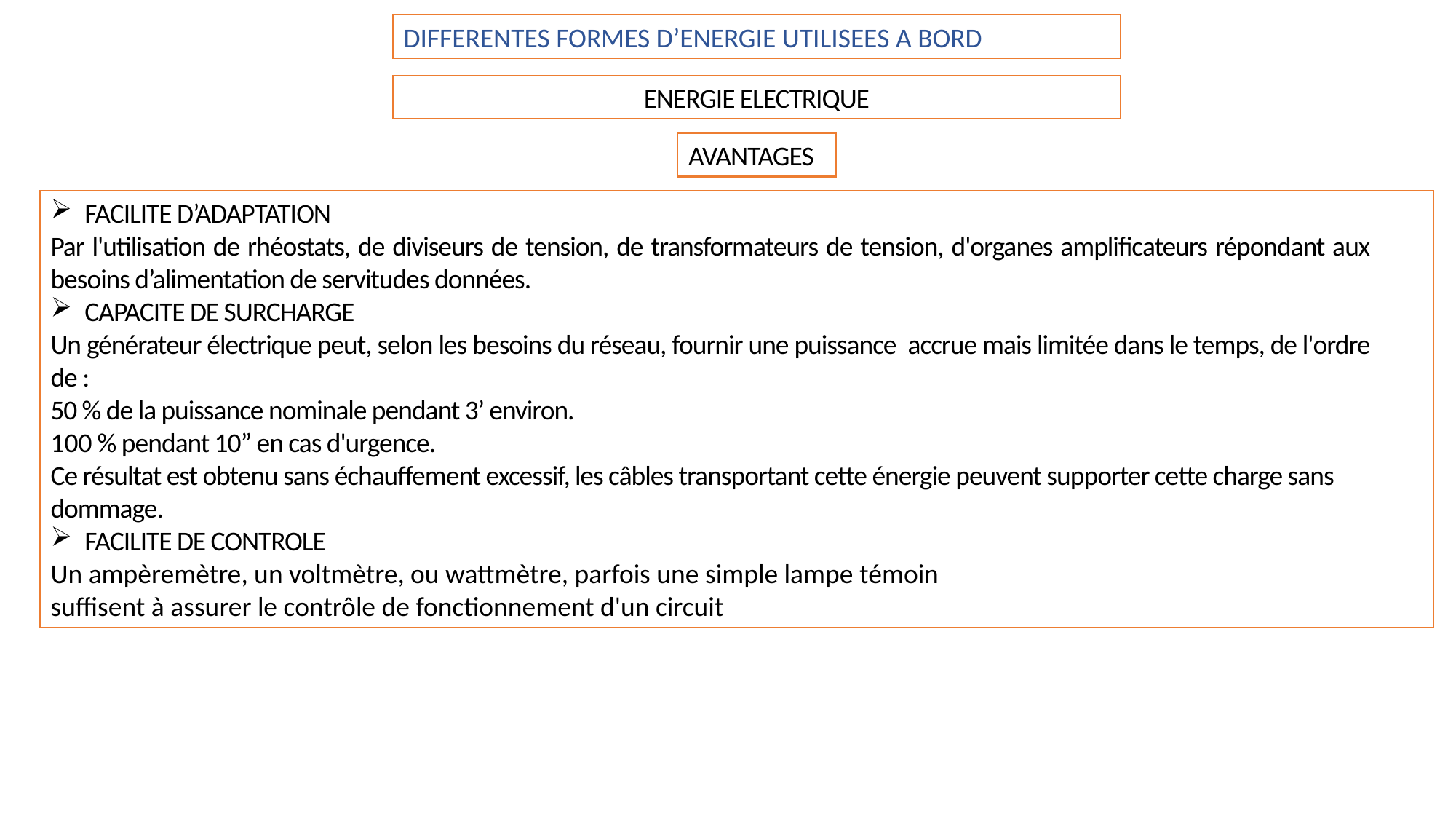

DIFFERENTES FORMES D’ENERGIE UTILISEES A BORD
ENERGIE ELECTRIQUE
AVANTAGES
FACILITE D’ADAPTATION
Par l'utilisation de rhéostats, de diviseurs de tension, de transformateurs de tension, d'organes amplificateurs répondant aux besoins d’alimentation de servitudes données.
CAPACITE DE SURCHARGE
Un générateur électrique peut, selon les besoins du réseau, fournir une puissance  accrue mais limitée dans le temps, de l'ordre de :
50 % de la puissance nominale pendant 3’ environ.
100 % pendant 10” en cas d'urgence.
Ce résultat est obtenu sans échauffement excessif, les câbles transportant cette énergie peuvent supporter cette charge sans dommage.
FACILITE DE CONTROLE
Un ampèremètre, un voltmètre, ou wattmètre, parfois une simple lampe témoin
suffisent à assurer le contrôle de fonctionnement d'un circuit